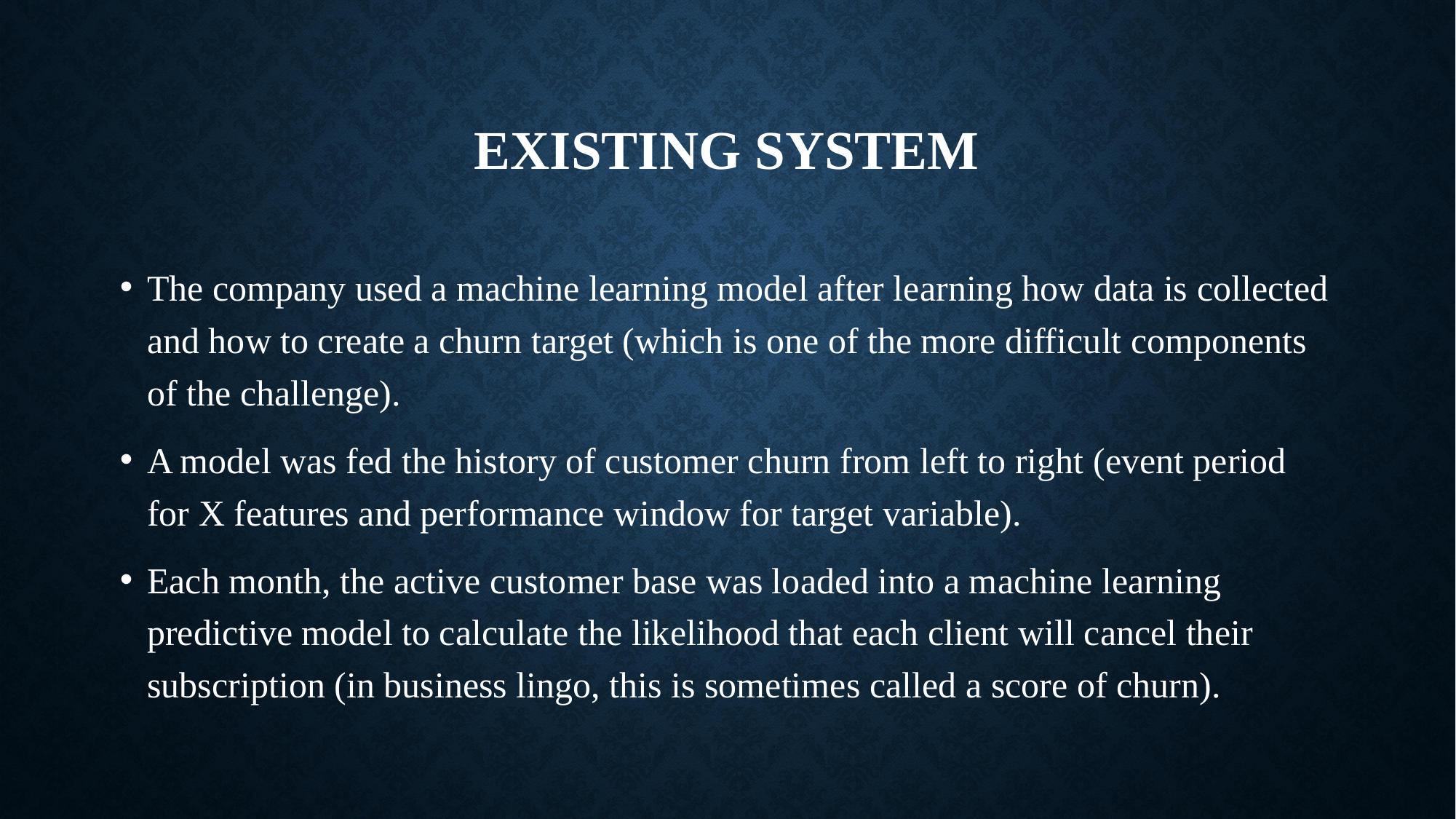

# EXISTING SYSTEM
The company used a machine learning model after learning how data is collected and how to create a churn target (which is one of the more difficult components of the challenge).
A model was fed the history of customer churn from left to right (event period for X features and performance window for target variable).
Each month, the active customer base was loaded into a machine learning predictive model to calculate the likelihood that each client will cancel their subscription (in business lingo, this is sometimes called a score of churn).